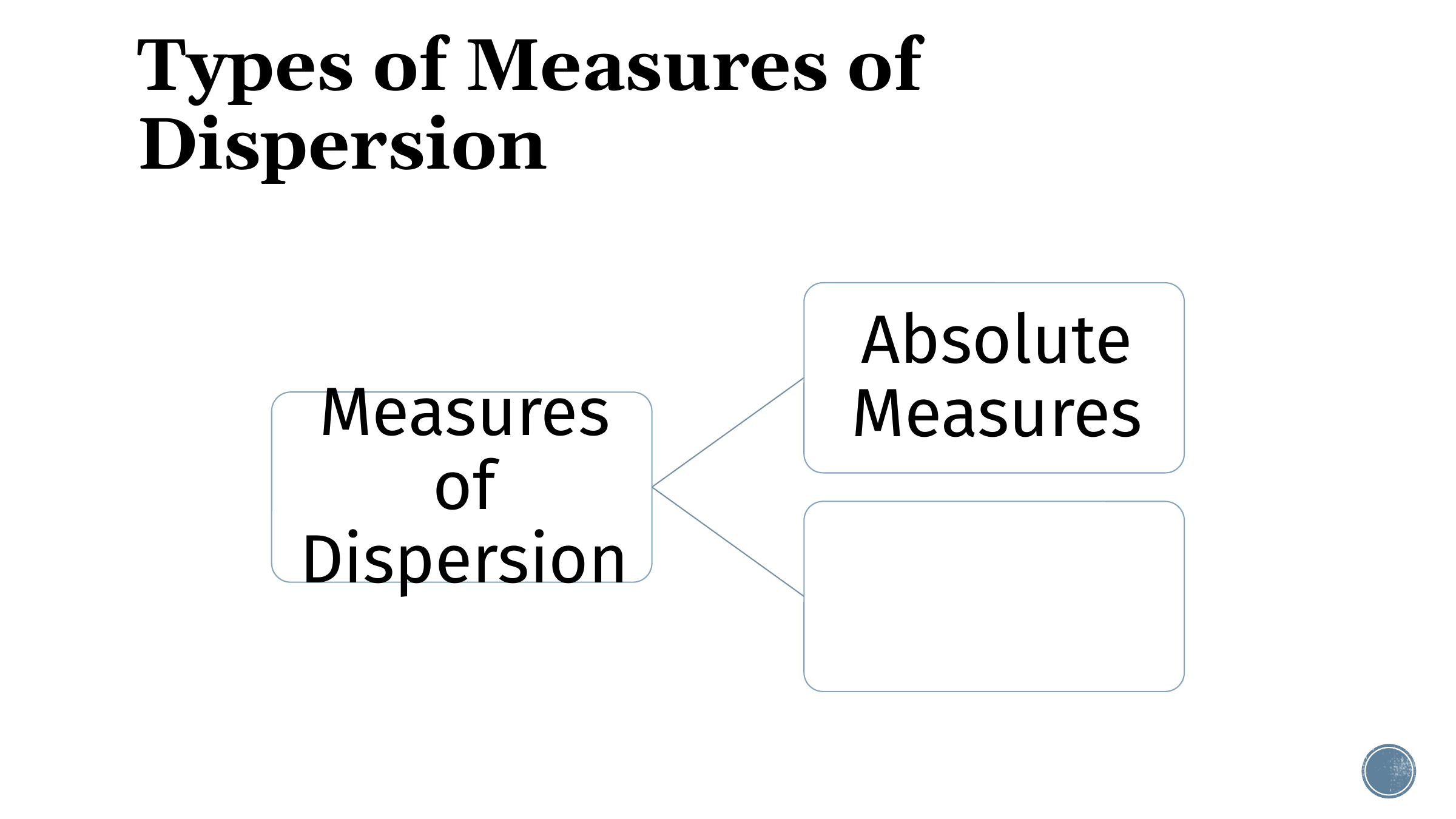

# Types of Measures of Dispersion
Measures of Dispersion

Absolute Measures